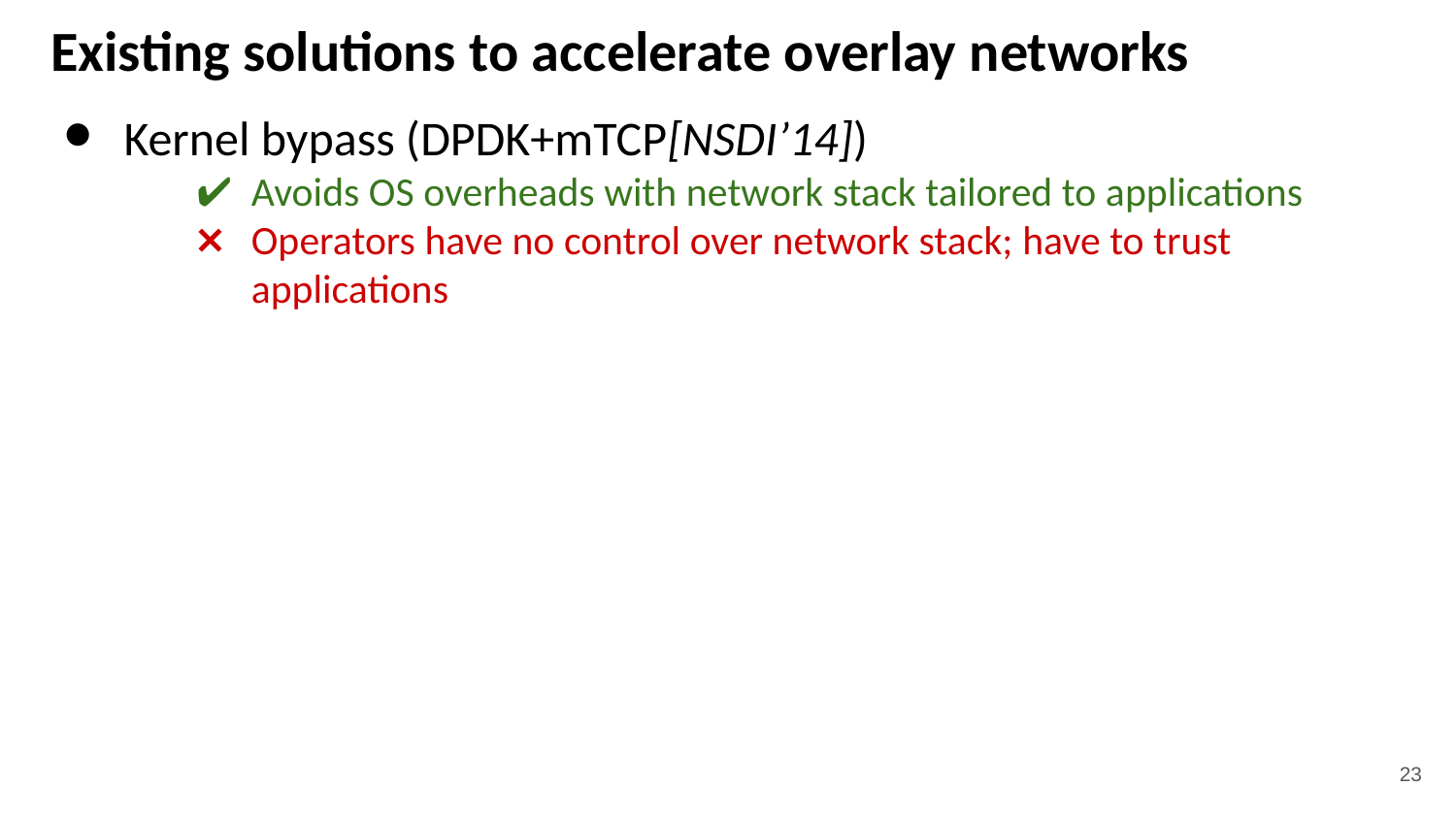

# Existing solutions to accelerate overlay networks
Kernel bypass (DPDK+mTCP[NSDI’14])
✔  	Avoids OS overheads with network stack tailored to applications
❌ 	Operators have no control over network stack; have to trust applications
23